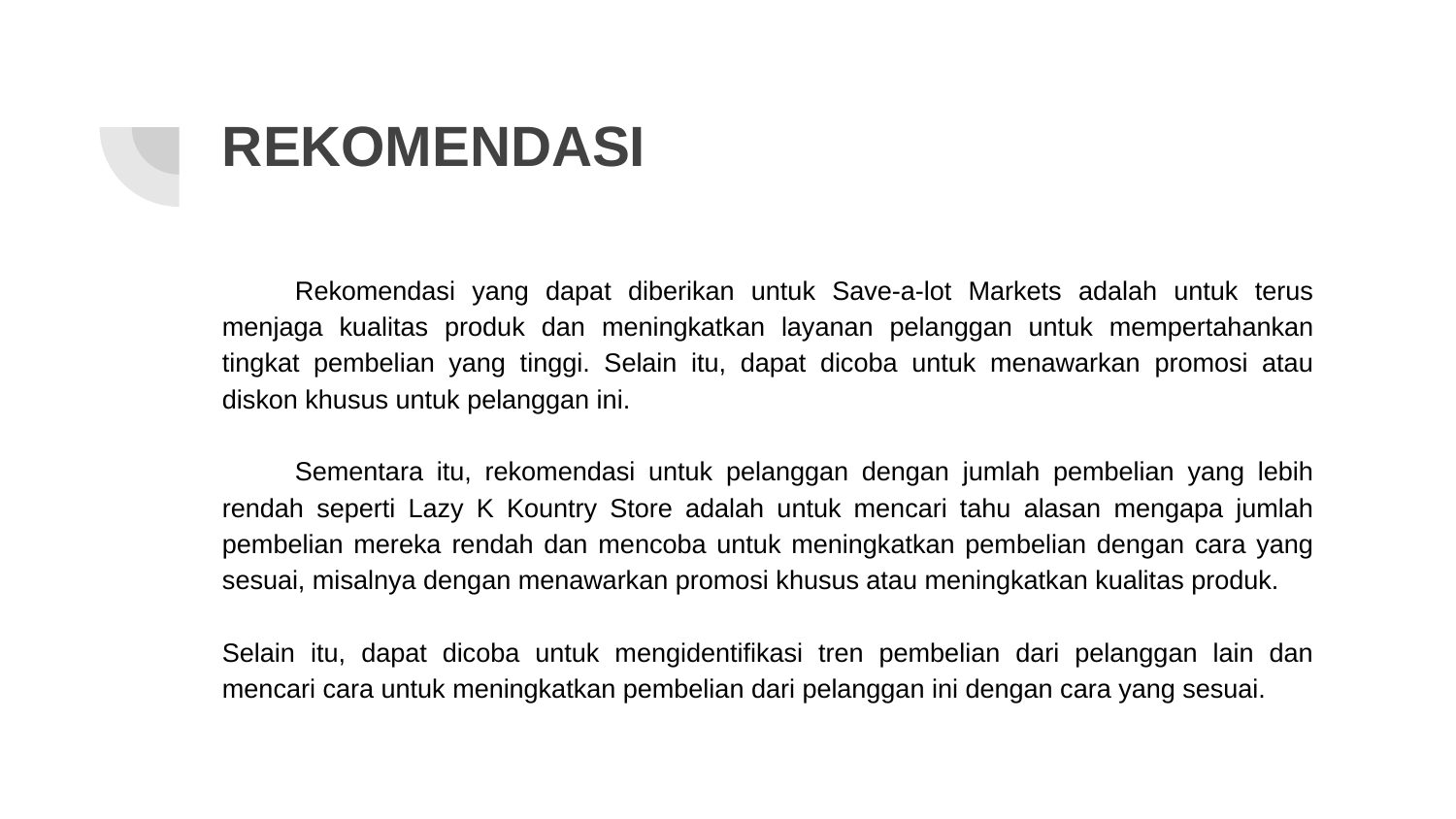

# REKOMENDASI
Rekomendasi yang dapat diberikan untuk Save-a-lot Markets adalah untuk terus menjaga kualitas produk dan meningkatkan layanan pelanggan untuk mempertahankan tingkat pembelian yang tinggi. Selain itu, dapat dicoba untuk menawarkan promosi atau diskon khusus untuk pelanggan ini.

Sementara itu, rekomendasi untuk pelanggan dengan jumlah pembelian yang lebih rendah seperti Lazy K Kountry Store adalah untuk mencari tahu alasan mengapa jumlah pembelian mereka rendah dan mencoba untuk meningkatkan pembelian dengan cara yang sesuai, misalnya dengan menawarkan promosi khusus atau meningkatkan kualitas produk.

Selain itu, dapat dicoba untuk mengidentifikasi tren pembelian dari pelanggan lain dan mencari cara untuk meningkatkan pembelian dari pelanggan ini dengan cara yang sesuai.